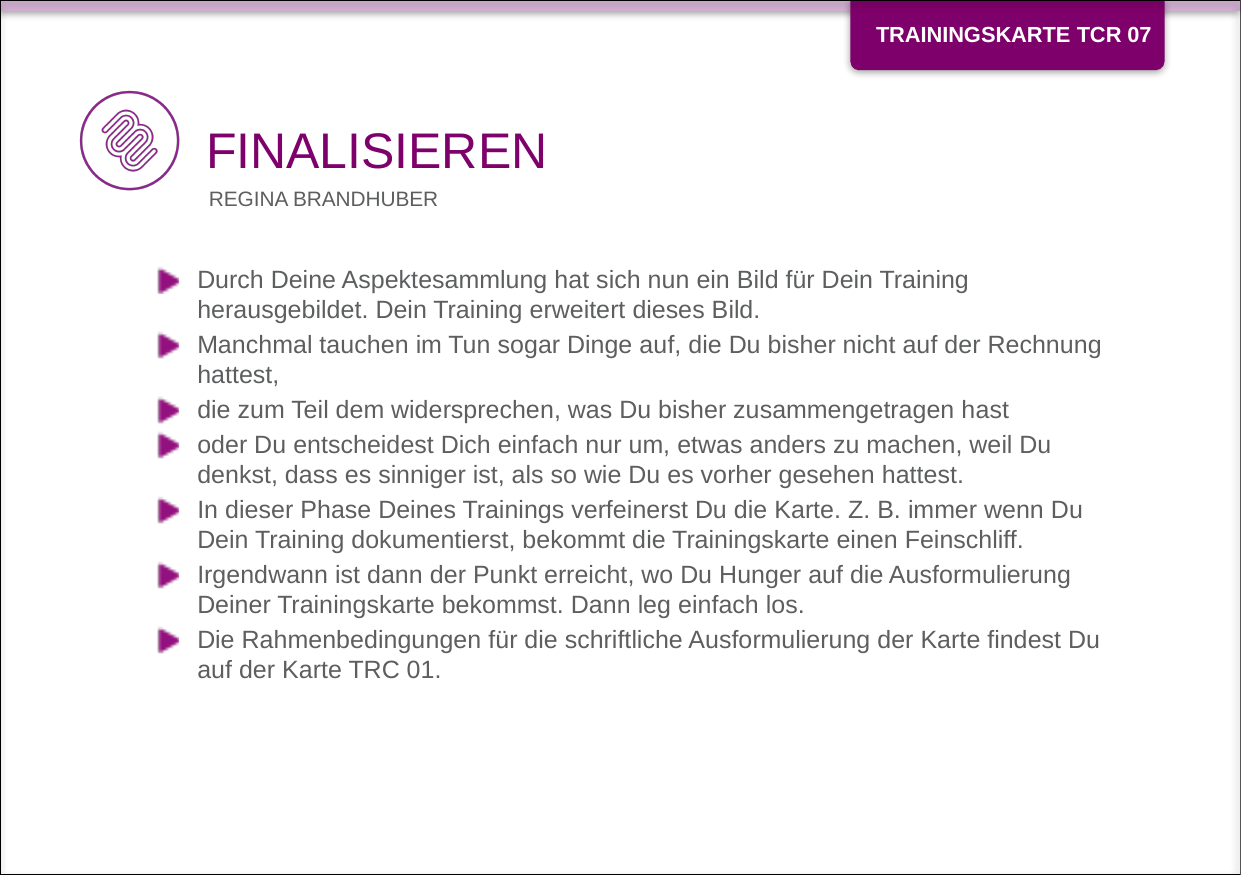

# FINALISIEREN
Regina Brandhuber
Durch Deine Aspektesammlung hat sich nun ein Bild für Dein Training herausgebildet. Dein Training erweitert dieses Bild.
Manchmal tauchen im Tun sogar Dinge auf, die Du bisher nicht auf der Rechnung hattest,
die zum Teil dem widersprechen, was Du bisher zusammengetragen hast
oder Du entscheidest Dich einfach nur um, etwas anders zu machen, weil Du denkst, dass es sinniger ist, als so wie Du es vorher gesehen hattest.
In dieser Phase Deines Trainings verfeinerst Du die Karte. Z. B. immer wenn Du Dein Training dokumentierst, bekommt die Trainingskarte einen Feinschliff.
Irgendwann ist dann der Punkt erreicht, wo Du Hunger auf die Ausformulierung Deiner Trainingskarte bekommst. Dann leg einfach los.
Die Rahmenbedingungen für die schriftliche Ausformulierung der Karte findest Du auf der Karte TRC 01.